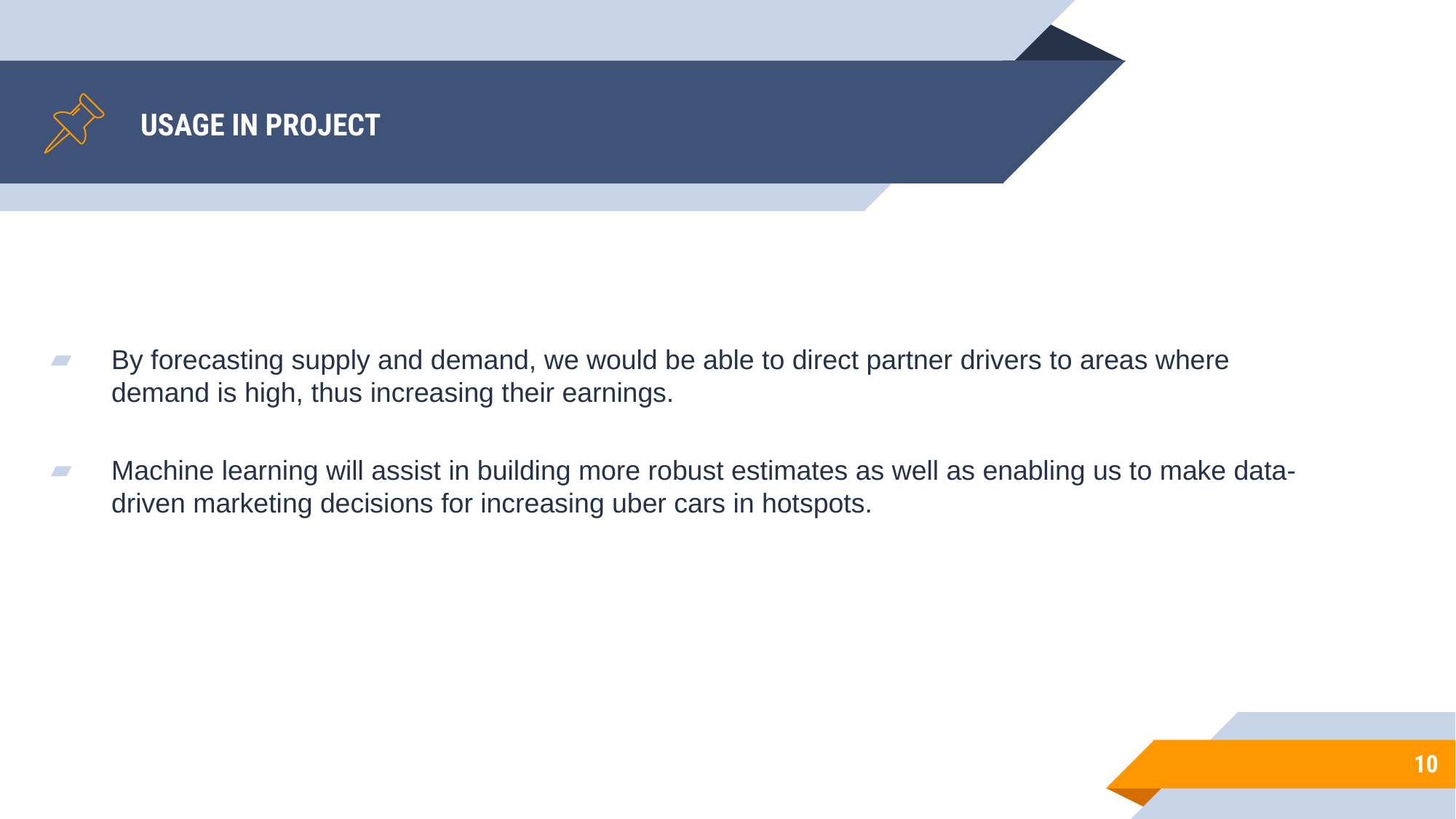

# USAGE IN PROJECT

By forecasting supply and demand, we would be able to direct partner drivers to areas where demand is high, thus increasing their earnings.
Machine learning will assist in building more robust estimates as well as enabling us to make data-driven marketing decisions for increasing uber cars in hotspots.

10